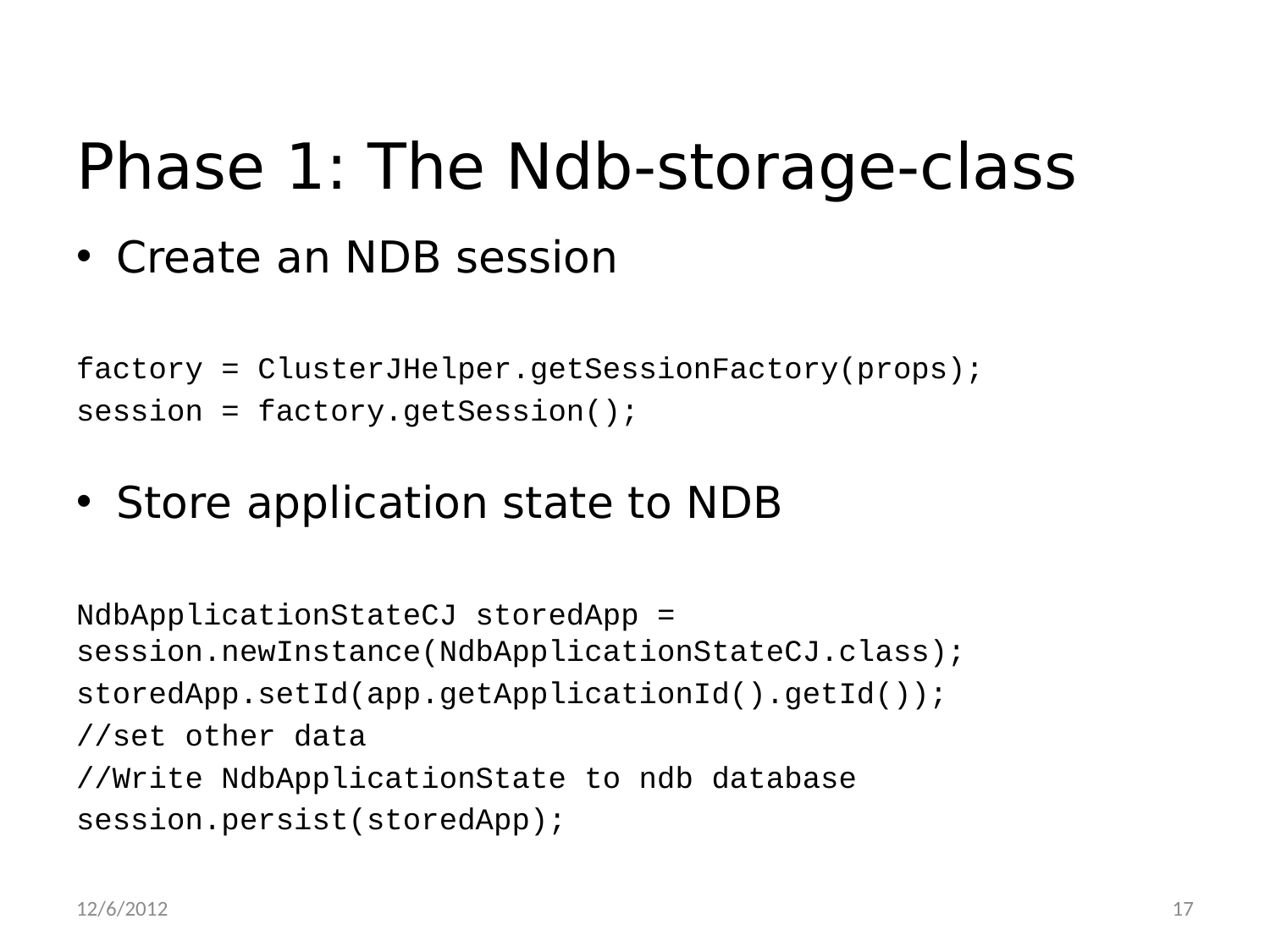

# Phase 1: The Ndb-storage-class
Create an NDB session

factory = ClusterJHelper.getSessionFactory(props);
session = factory.getSession();

Store application state to NDB

NdbApplicationStateCJ storedApp =                session.newInstance(NdbApplicationStateCJ.class);
storedApp.setId(app.getApplicationId().getId());
//set other data
//Write NdbApplicationState to ndb database
session.persist(storedApp);

12/6/2012
17